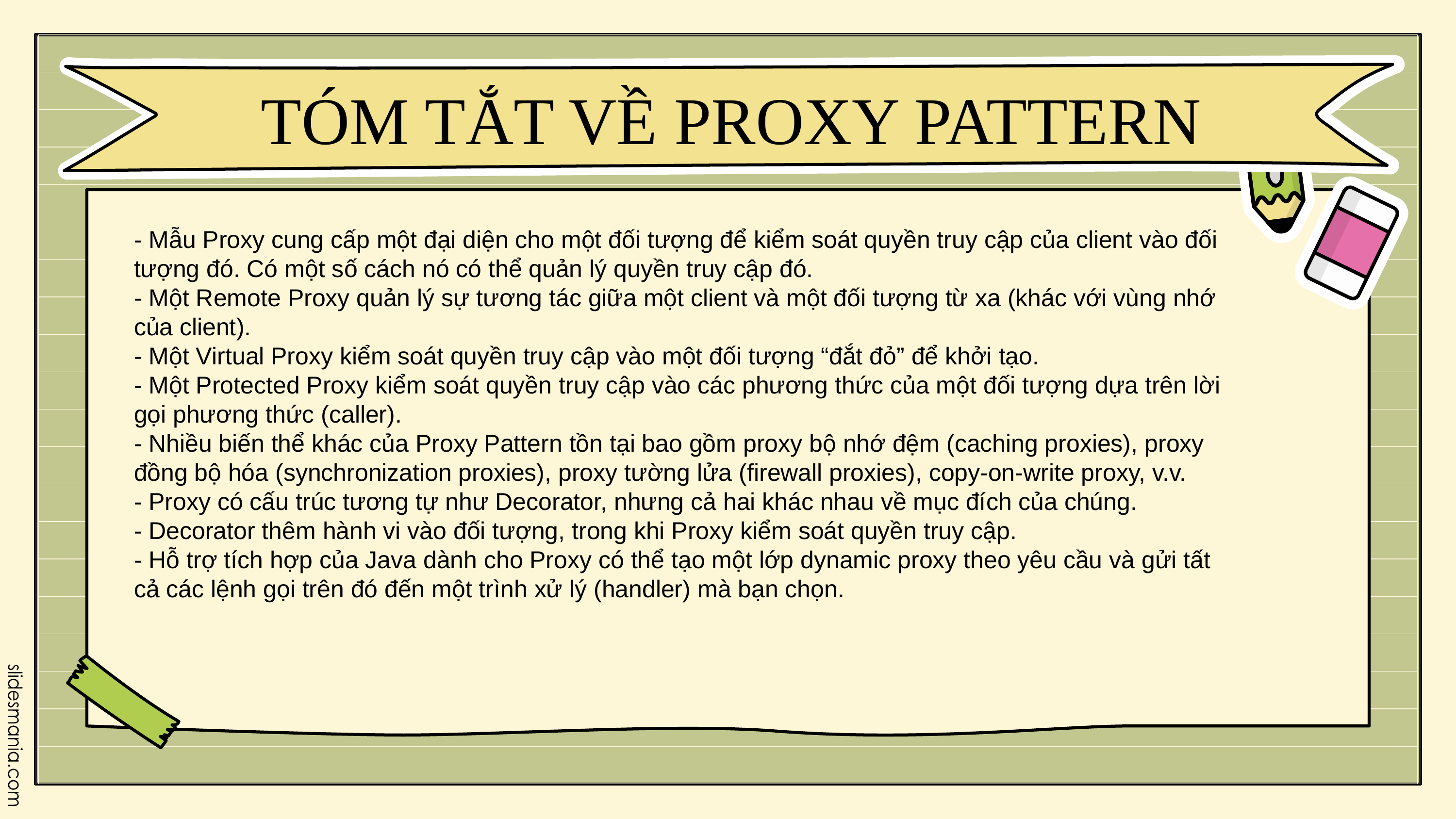

TÓM TẮT VỀ PROXY PATTERN

- Mẫu Proxy cung cấp một đại diện cho một đối tượng để kiểm soát quyền truy cập của client vào đối tượng đó. Có một số cách nó có thể quản lý quyền truy cập đó.
- Một Remote Proxy quản lý sự tương tác giữa một client và một đối tượng từ xa (khác với vùng nhớ của client).
- Một Virtual Proxy kiểm soát quyền truy cập vào một đối tượng “đắt đỏ” để khởi tạo.
- Một Protected Proxy kiểm soát quyền truy cập vào các phương thức của một đối tượng dựa trên lời gọi phương thức (caller).
- Nhiều biến thể khác của Proxy Pattern tồn tại bao gồm proxy bộ nhớ đệm (caching proxies), proxy đồng bộ hóa (synchronization proxies), proxy tường lửa (firewall proxies), copy-on-write proxy, v.v.
- Proxy có cấu trúc tương tự như Decorator, nhưng cả hai khác nhau về mục đích của chúng.
- Decorator thêm hành vi vào đối tượng, trong khi Proxy kiểm soát quyền truy cập.
- Hỗ trợ tích hợp của Java dành cho Proxy có thể tạo một lớp dynamic proxy theo yêu cầu và gửi tất cả các lệnh gọi trên đó đến một trình xử lý (handler) mà bạn chọn.